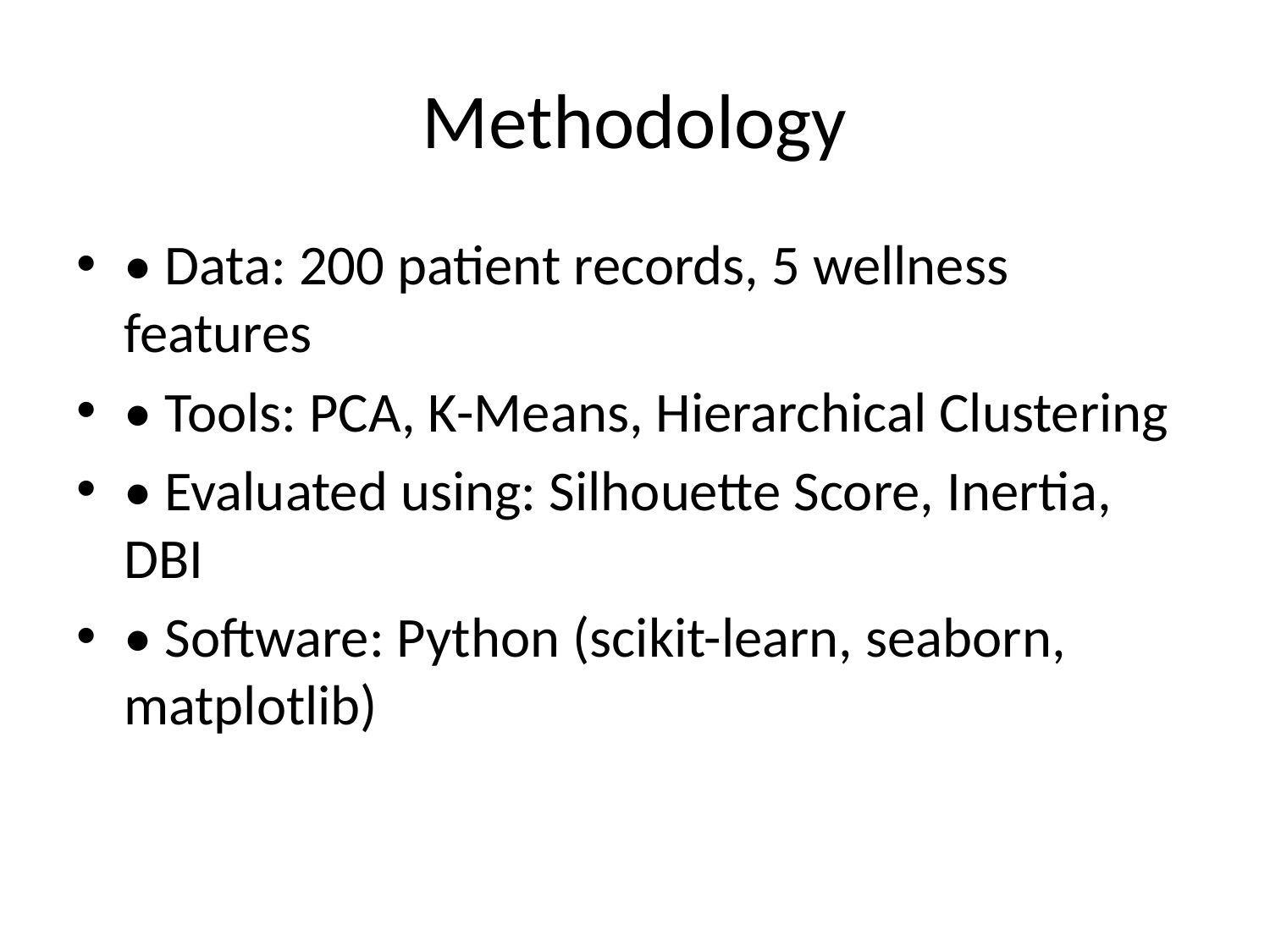

# Methodology
• Data: 200 patient records, 5 wellness features
• Tools: PCA, K-Means, Hierarchical Clustering
• Evaluated using: Silhouette Score, Inertia, DBI
• Software: Python (scikit-learn, seaborn, matplotlib)